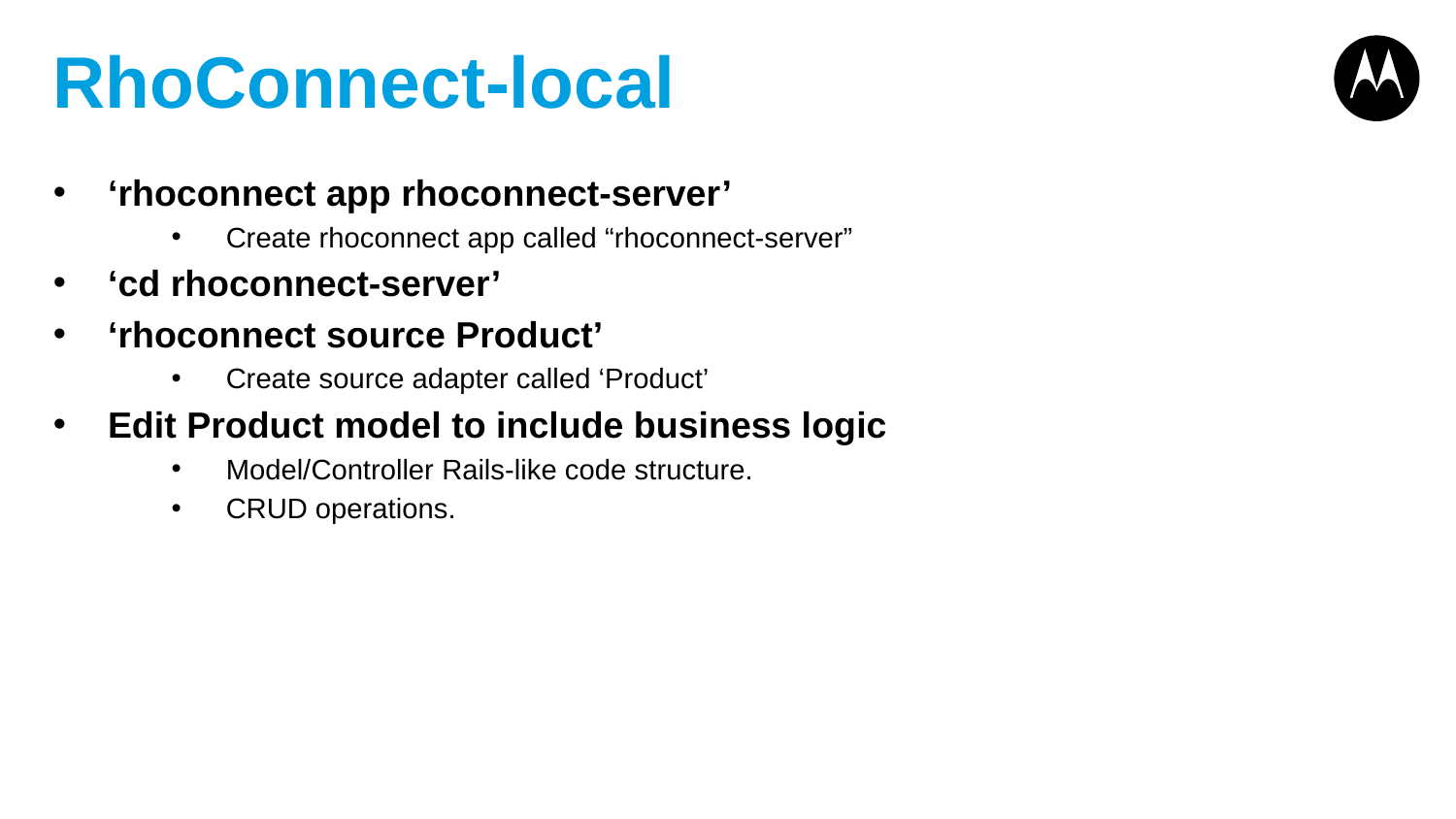

# RhoConnect-local
‘rhoconnect app rhoconnect-server’
Create rhoconnect app called “rhoconnect-server”
‘cd rhoconnect-server’
‘rhoconnect source Product’
Create source adapter called ‘Product’
Edit Product model to include business logic
Model/Controller Rails-like code structure.
CRUD operations.